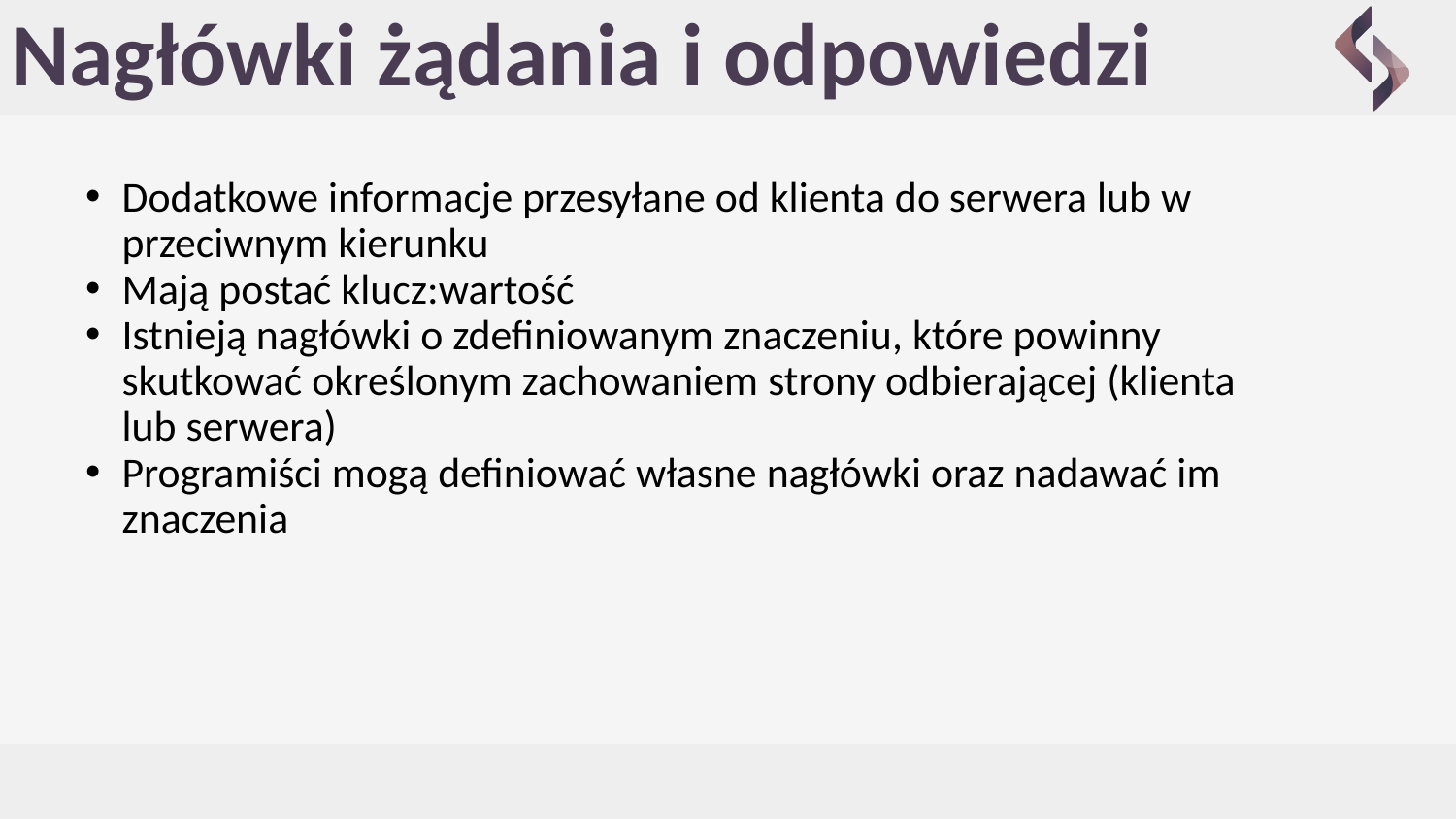

# Nagłówki żądania i odpowiedzi
Dodatkowe informacje przesyłane od klienta do serwera lub w przeciwnym kierunku
Mają postać klucz:wartość
Istnieją nagłówki o zdefiniowanym znaczeniu, które powinny skutkować określonym zachowaniem strony odbierającej (klienta lub serwera)
Programiści mogą definiować własne nagłówki oraz nadawać im znaczenia